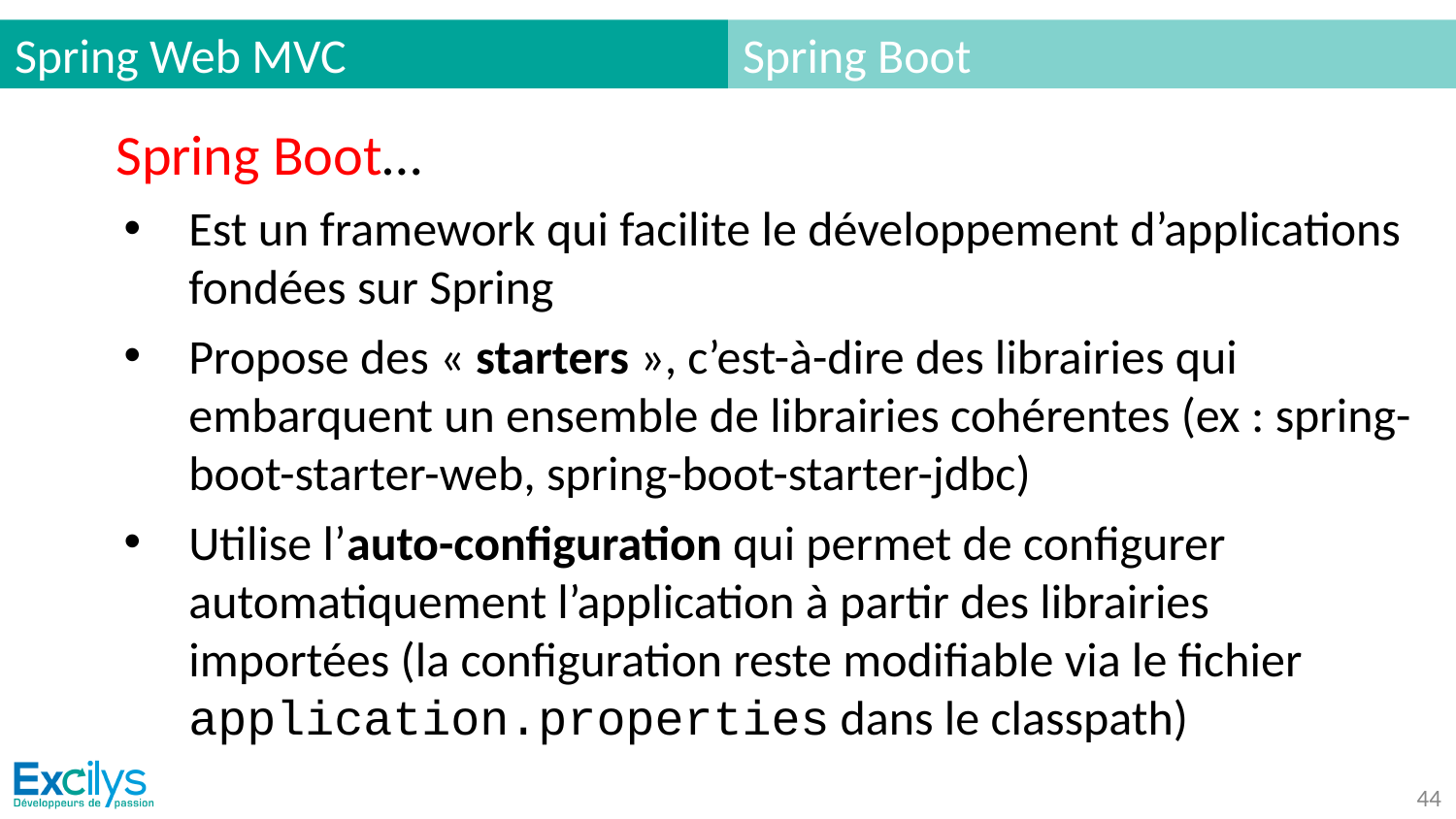

# Spring Web MVC
Spring Boot
Spring Boot…
Est un framework qui facilite le développement d’applications fondées sur Spring
Propose des « starters », c’est-à-dire des librairies qui embarquent un ensemble de librairies cohérentes (ex : spring-boot-starter-web, spring-boot-starter-jdbc)
Utilise l’auto-configuration qui permet de configurer automatiquement l’application à partir des librairies importées (la configuration reste modifiable via le fichier application.properties dans le classpath)
44